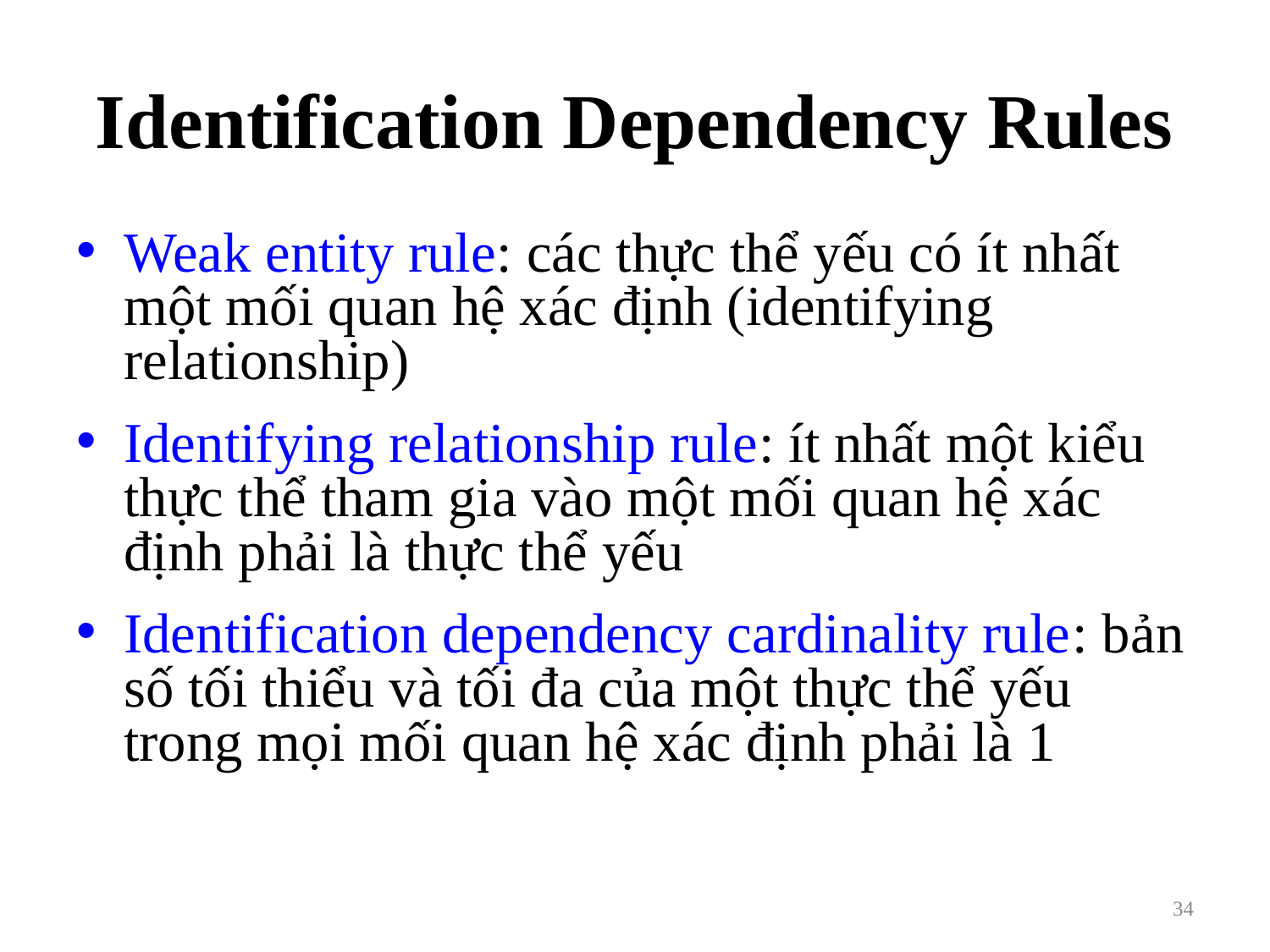

# Identification Dependency Rules
Weak entity rule: các thực thể yếu có ít nhất một mối quan hệ xác định (identifying relationship)
Identifying relationship rule: ít nhất một kiểu thực thể tham gia vào một mối quan hệ xác định phải là thực thể yếu
Identification dependency cardinality rule: bản số tối thiểu và tối đa của một thực thể yếu trong mọi mối quan hệ xác định phải là 1
34